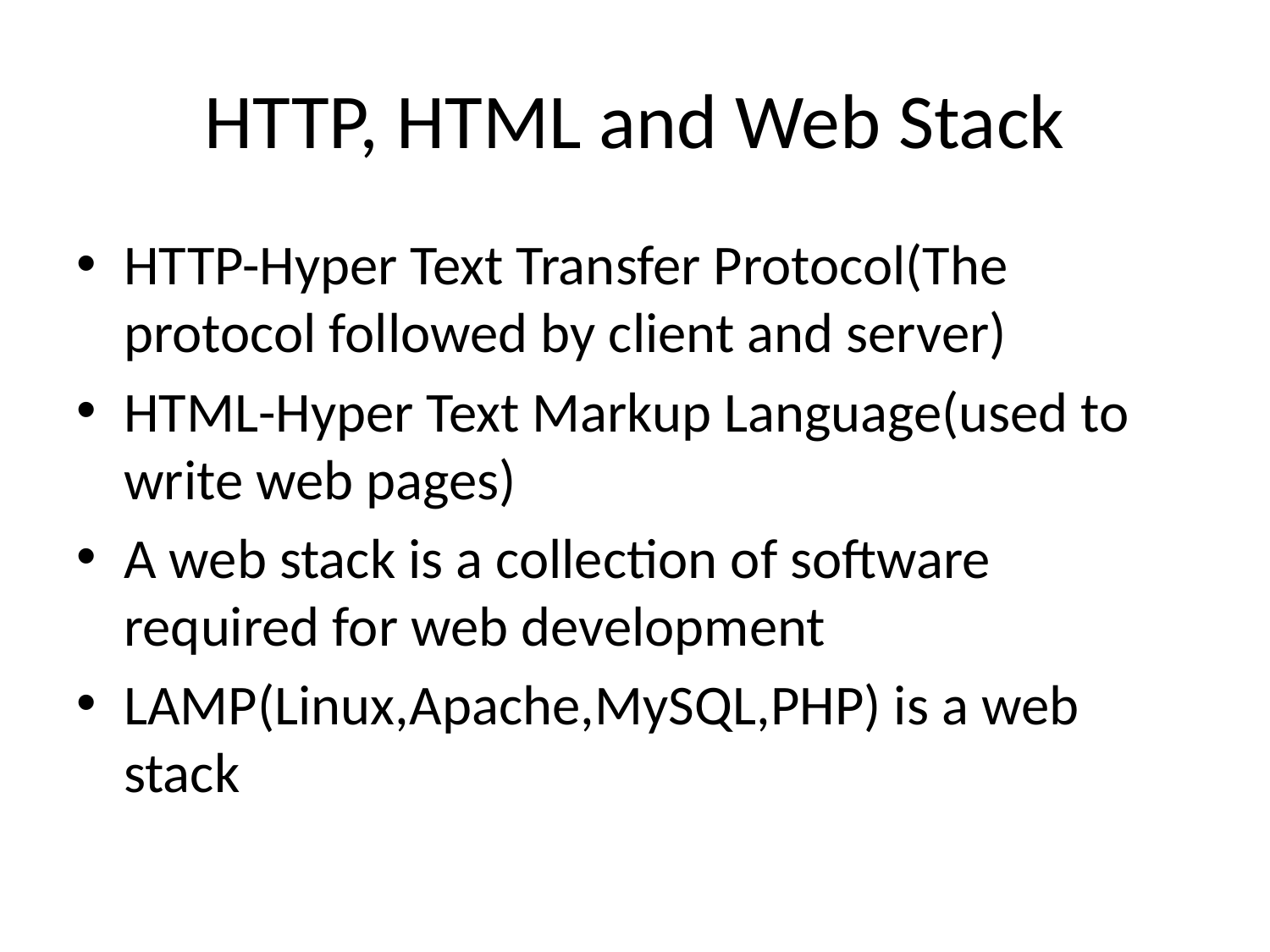

# HTTP, HTML and Web Stack
HTTP-Hyper Text Transfer Protocol(The protocol followed by client and server)
HTML-Hyper Text Markup Language(used to write web pages)
A web stack is a collection of software required for web development
LAMP(Linux,Apache,MySQL,PHP) is a web stack